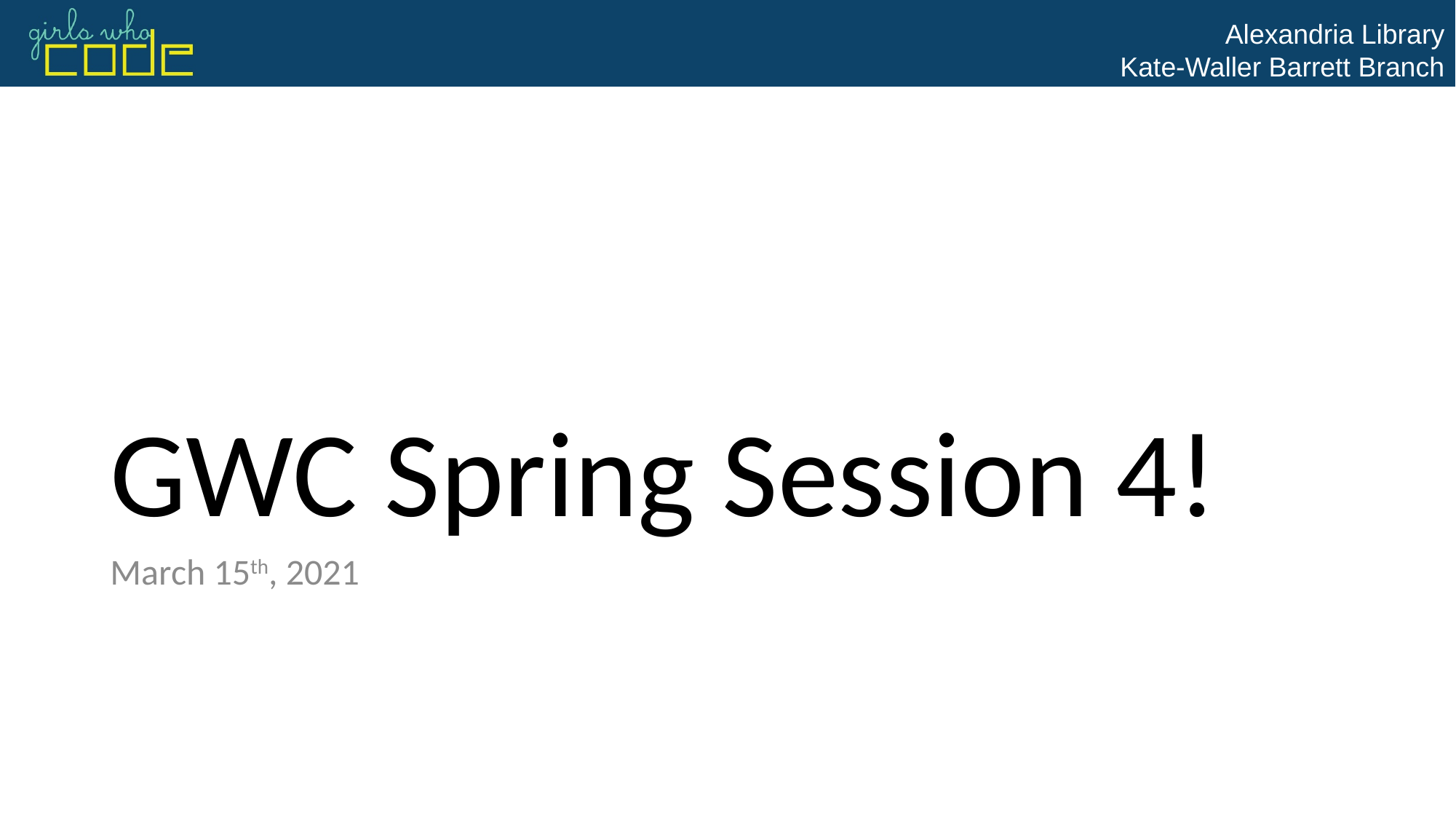

# GWC Spring Session 4!
March 15th, 2021